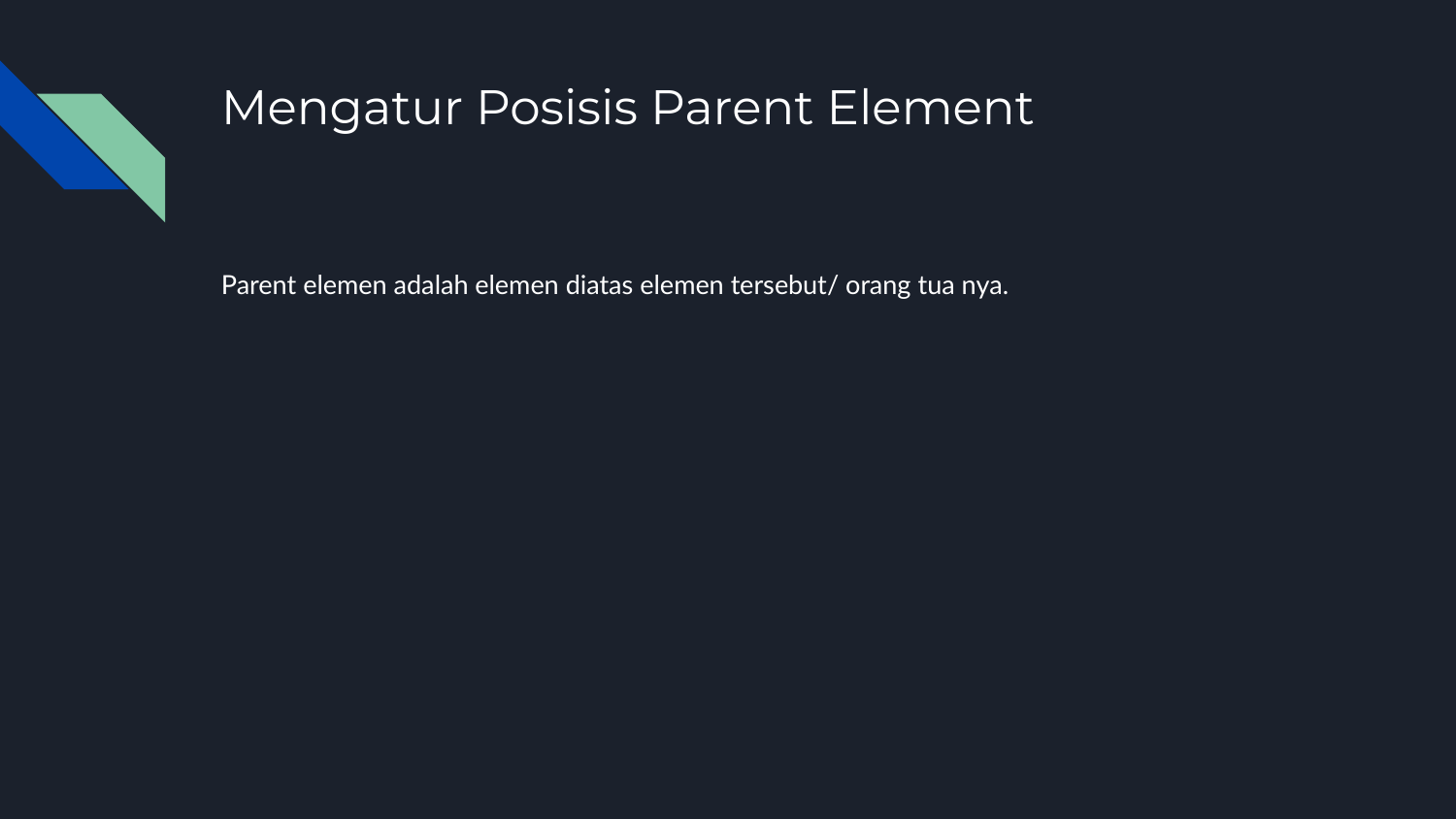

# Mengatur Posisis Parent Element
Parent elemen adalah elemen diatas elemen tersebut/ orang tua nya.